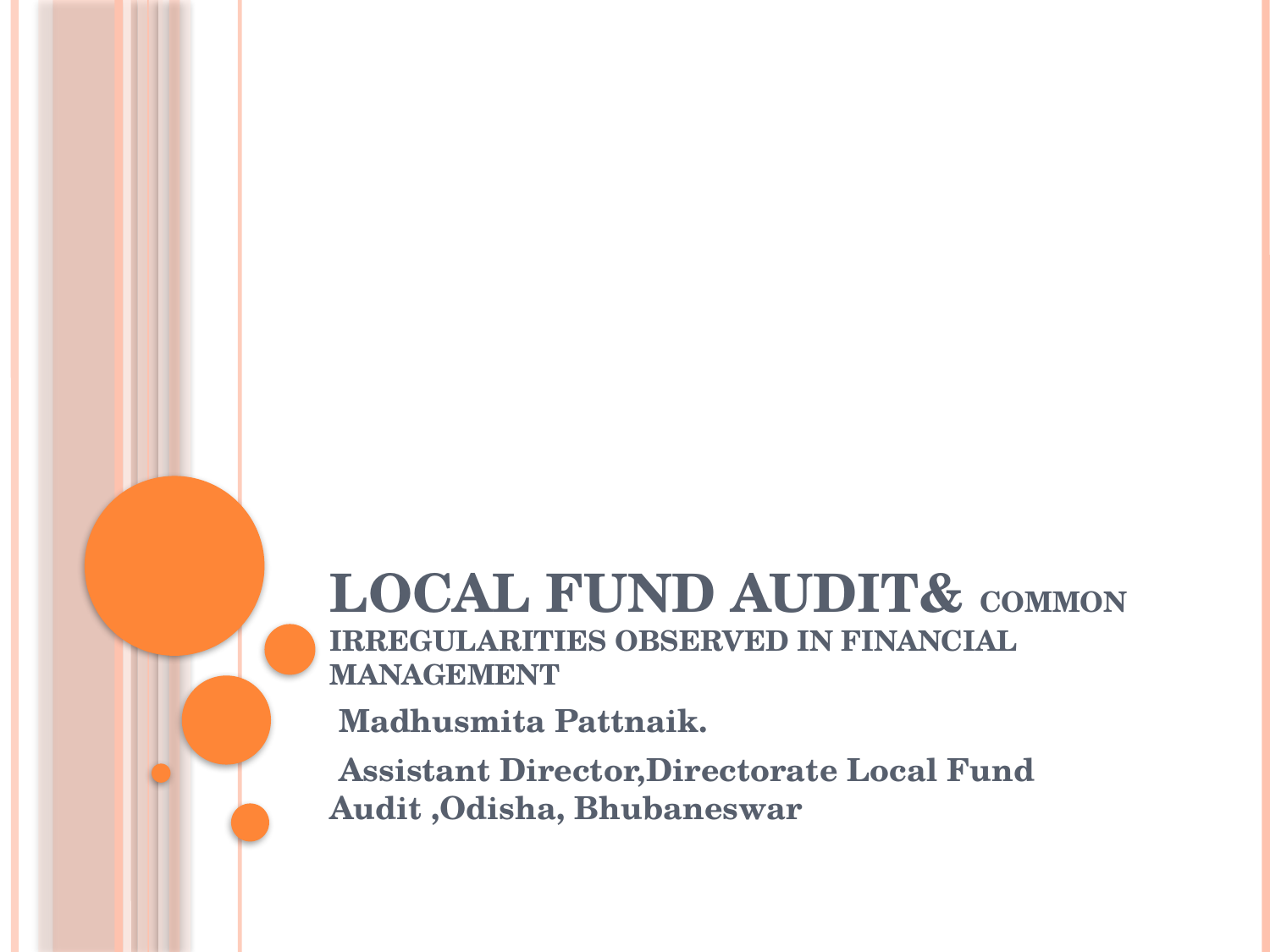

# Local Fund Audit& Common Irregularities observed in Financial Management
 Madhusmita Pattnaik.
 Assistant Director,Directorate Local Fund Audit ,Odisha, Bhubaneswar